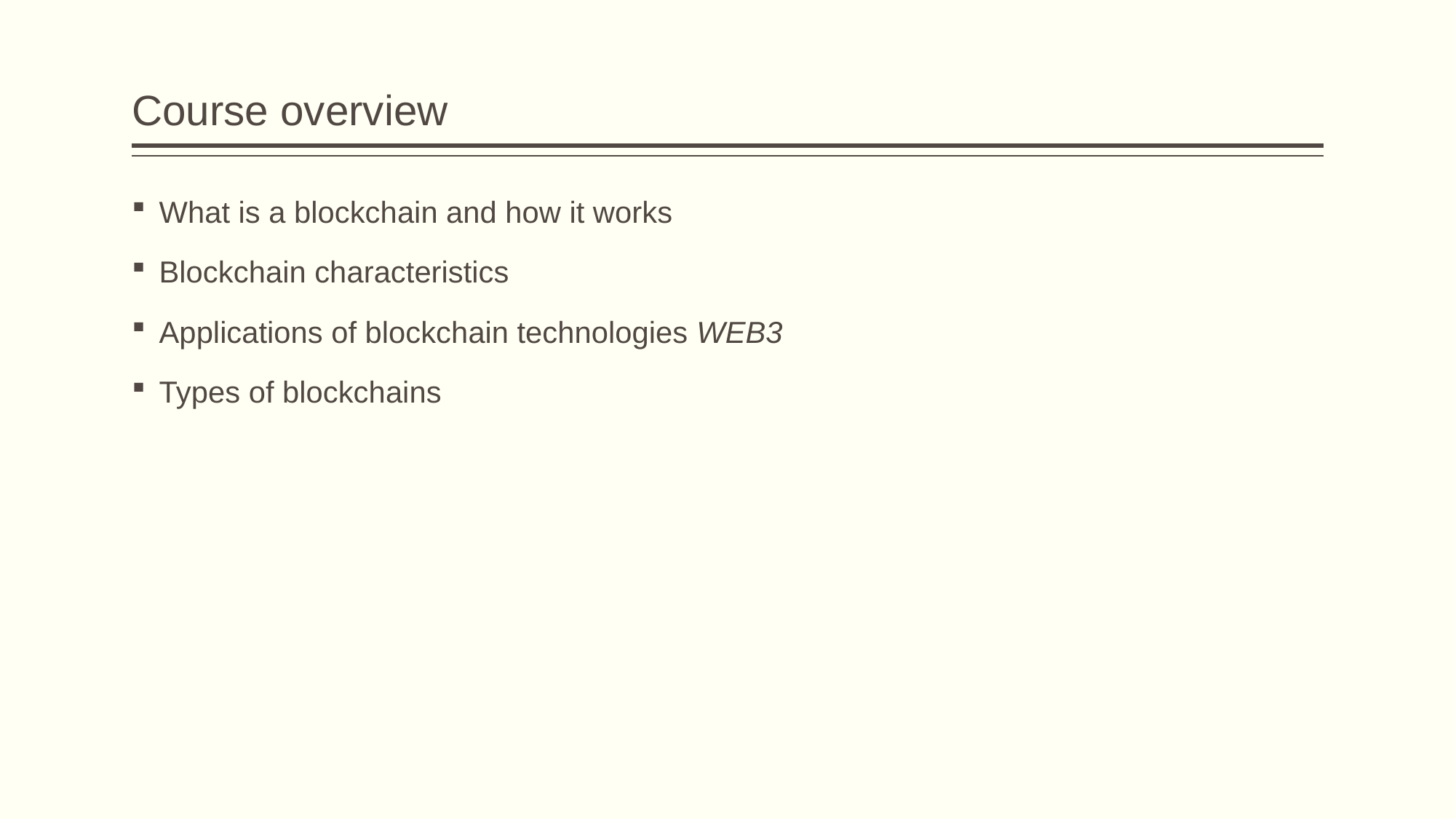

# Course overview
What is a blockchain and how it works
Blockchain characteristics
Applications of blockchain technologies WEB3
Types of blockchains